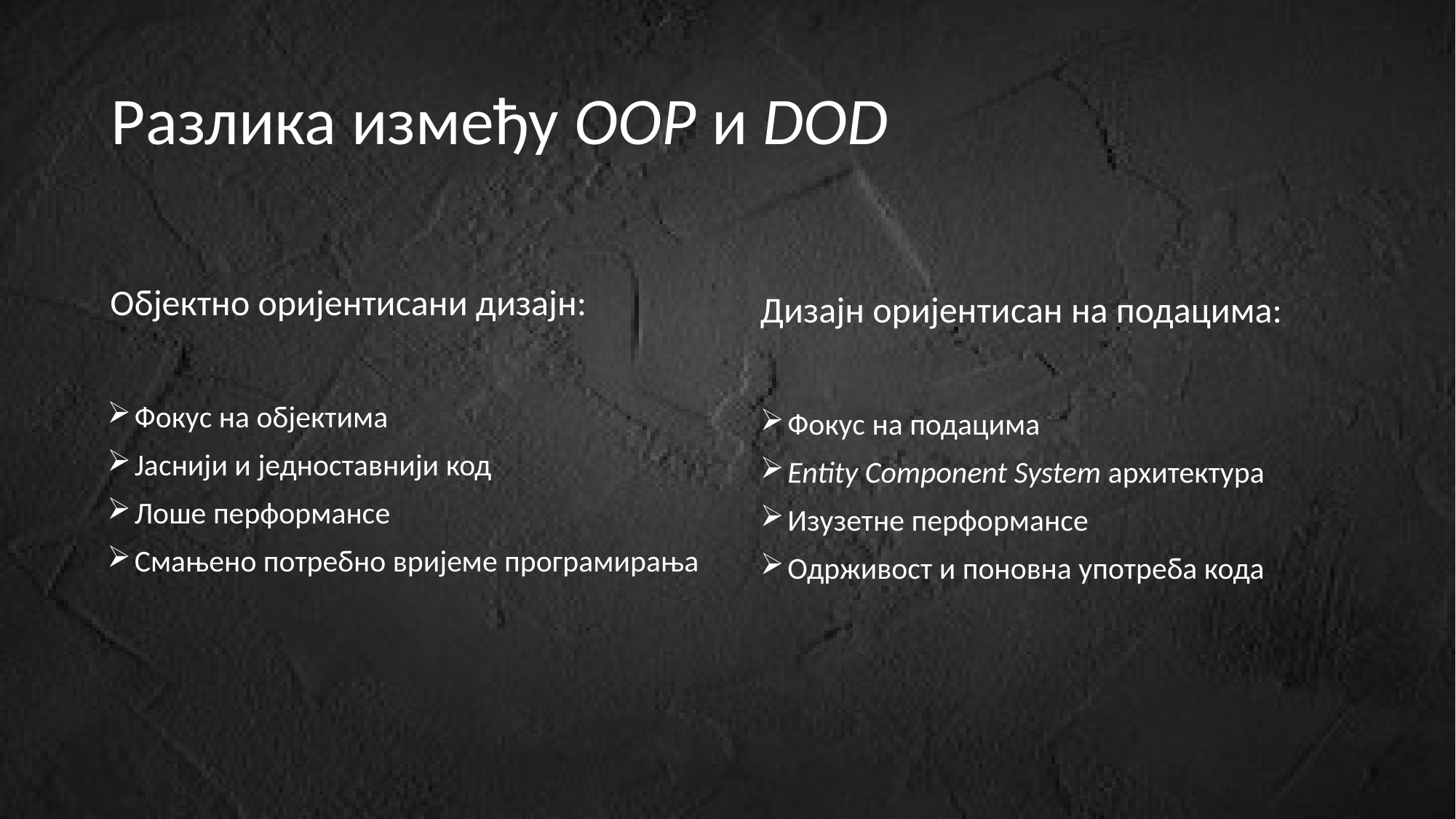

# Разлика између ООP и DOD
Oбјектно оријентисани дизајн:
Дизајн оријентисан на подацима:
Фокус на објектима
Јаснији и једноставнији код
Лоше перформансе
Смањено потребно вријеме програмирања
Фокус на подацима
Entity Component System архитектура
Изузетне перформансе
Одрживост и поновна употреба кода